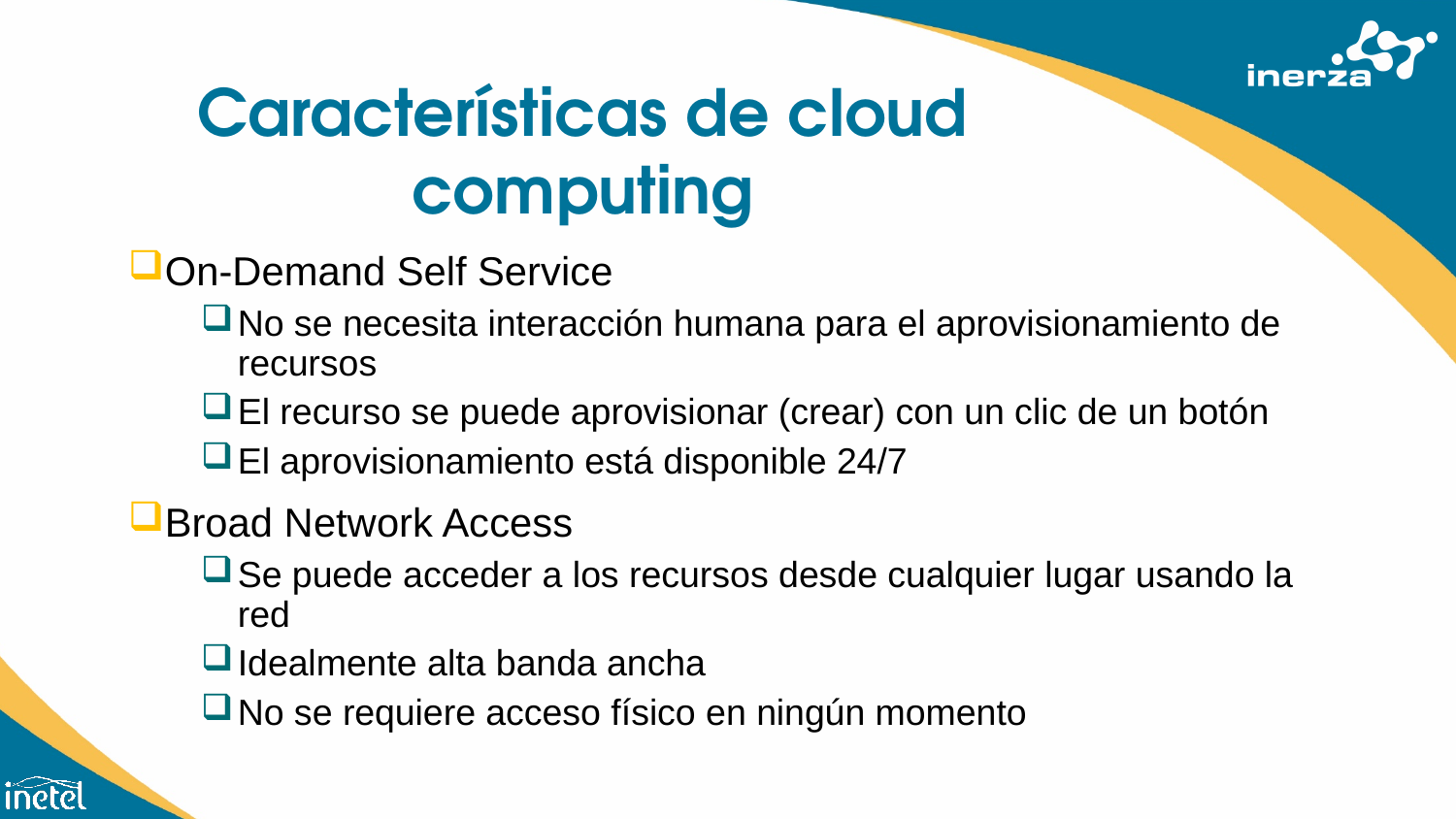

# Características de cloud computing
On-Demand Self Service
No se necesita interacción humana para el aprovisionamiento de recursos
El recurso se puede aprovisionar (crear) con un clic de un botón
El aprovisionamiento está disponible 24/7
Broad Network Access
Se puede acceder a los recursos desde cualquier lugar usando la red
Idealmente alta banda ancha
No se requiere acceso físico en ningún momento